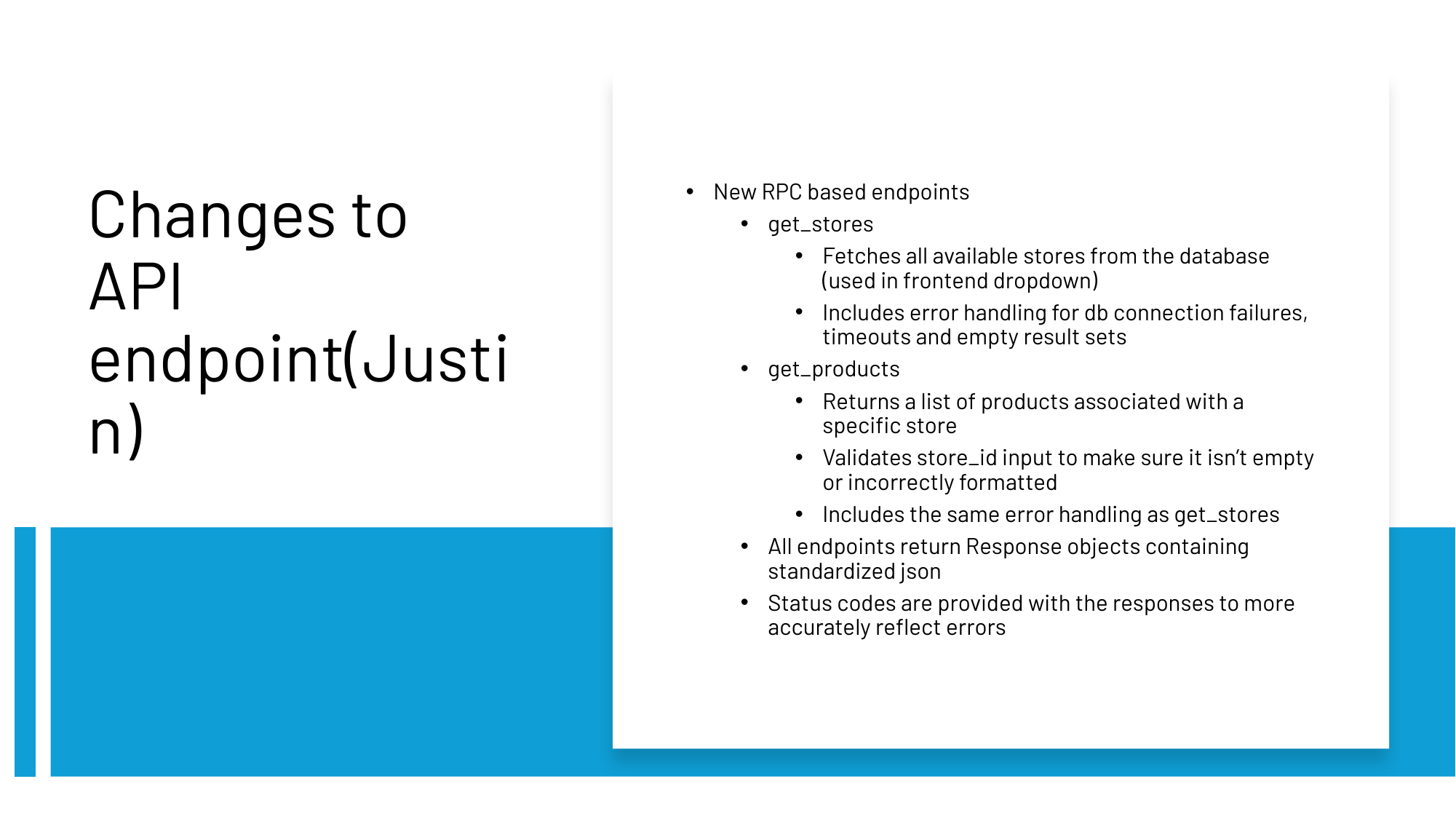

New RPC based endpoints
get_stores
Fetches all available stores from the database (used in frontend dropdown)
Includes error handling for db connection failures, timeouts and empty result sets
get_products
Returns a list of products associated with a specific store
Validates store_id input to make sure it isn’t empty or incorrectly formatted
Includes the same error handling as get_stores
All endpoints return Response objects containing standardized json
Status codes are provided with the responses to more accurately reflect errors
# Changes to API endpoint(Justin)